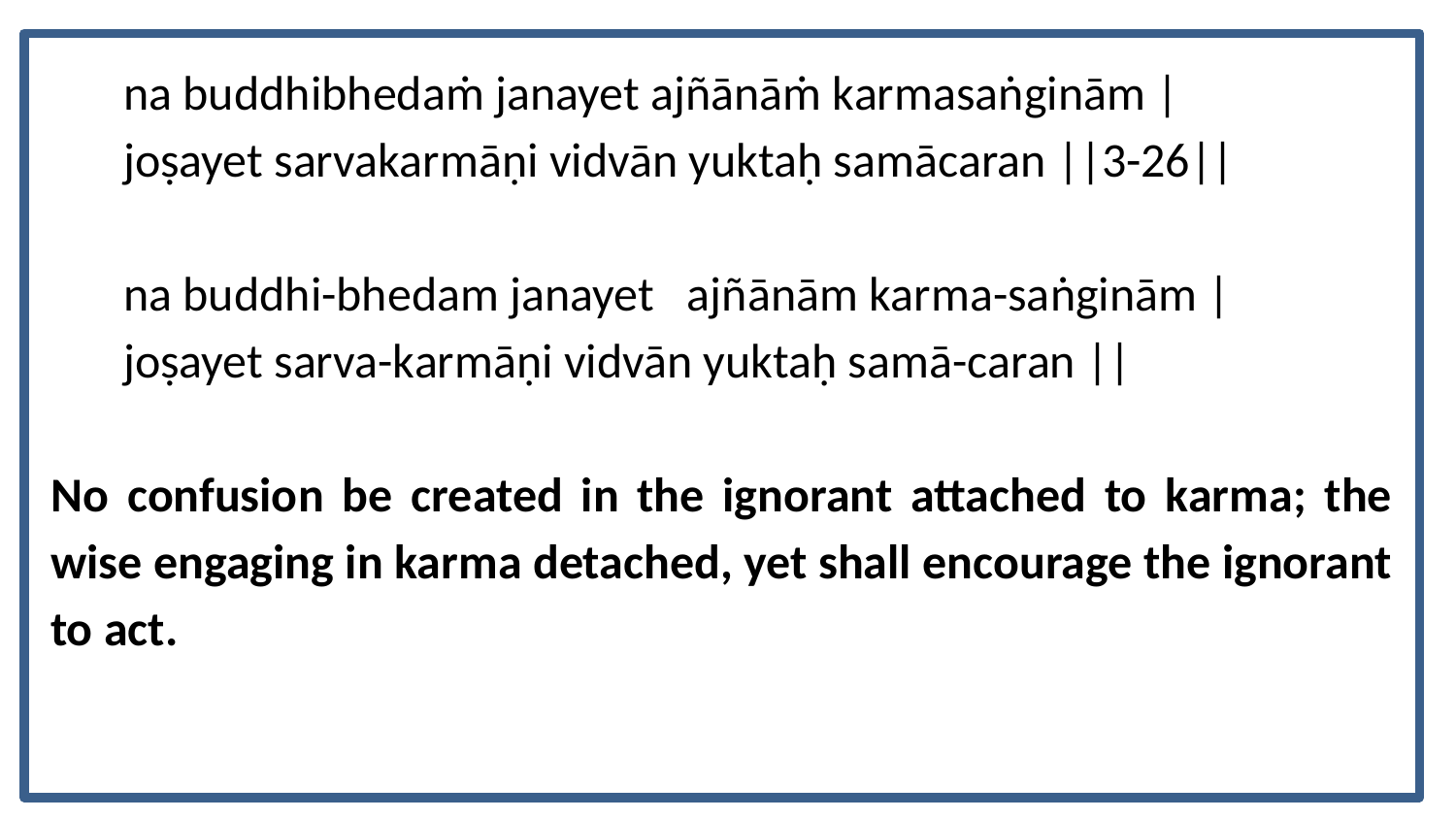

na buddhibhedaṁ janayet ajñānāṁ karmasaṅginām |
joṣayet sarvakarmāṇi vidvān yuktaḥ samācaran ||3-26||

na buddhi-bhedam janayet   ajñānām karma-saṅginām |
joṣayet sarva-karmāṇi vidvān yuktaḥ samā-caran ||

No confusion be created in the ignorant attached to karma; the wise engaging in karma detached, yet shall encourage the ignorant to act.